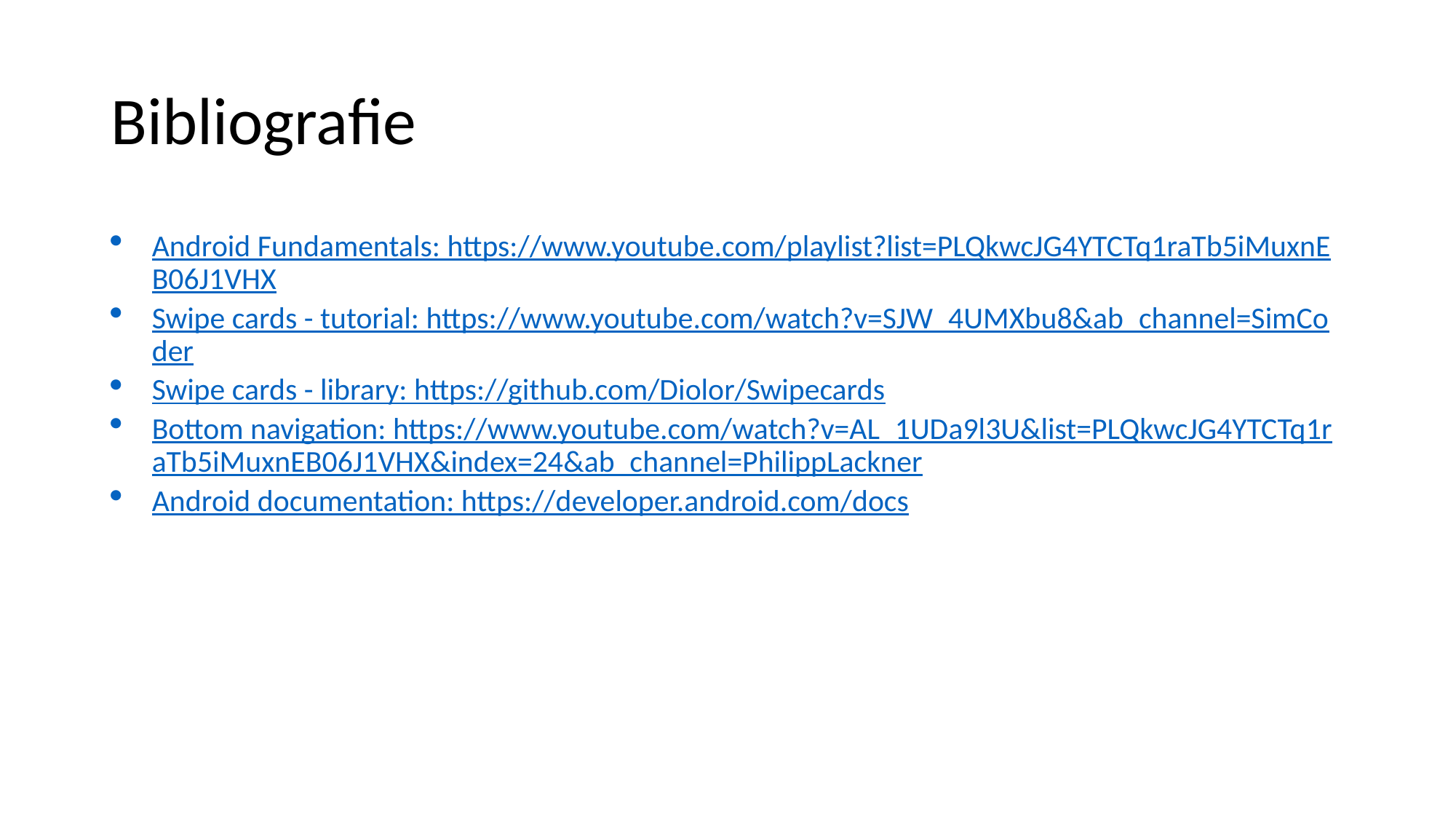

# Bibliografie
Android Fundamentals: https://www.youtube.com/playlist?list=PLQkwcJG4YTCTq1raTb5iMuxnEB06J1VHX
Swipe cards - tutorial: https://www.youtube.com/watch?v=SJW_4UMXbu8&ab_channel=SimCoder
Swipe cards - library: https://github.com/Diolor/Swipecards
Bottom navigation: https://www.youtube.com/watch?v=AL_1UDa9l3U&list=PLQkwcJG4YTCTq1raTb5iMuxnEB06J1VHX&index=24&ab_channel=PhilippLackner
Android documentation: https://developer.android.com/docs